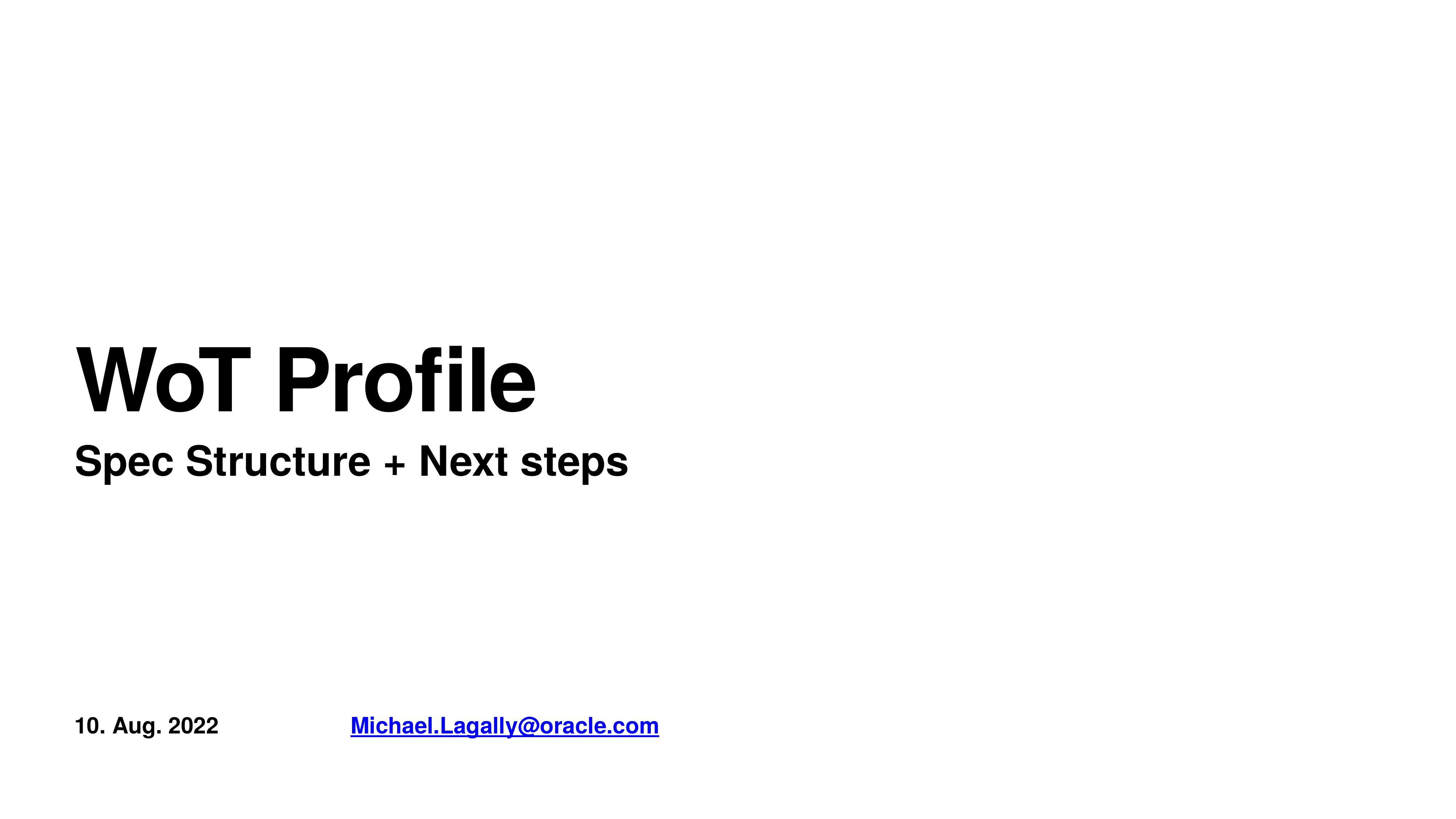

# WoT Profile
Spec Structure + Next steps
10. Aug. 2022                     Michael.Lagally@oracle.com